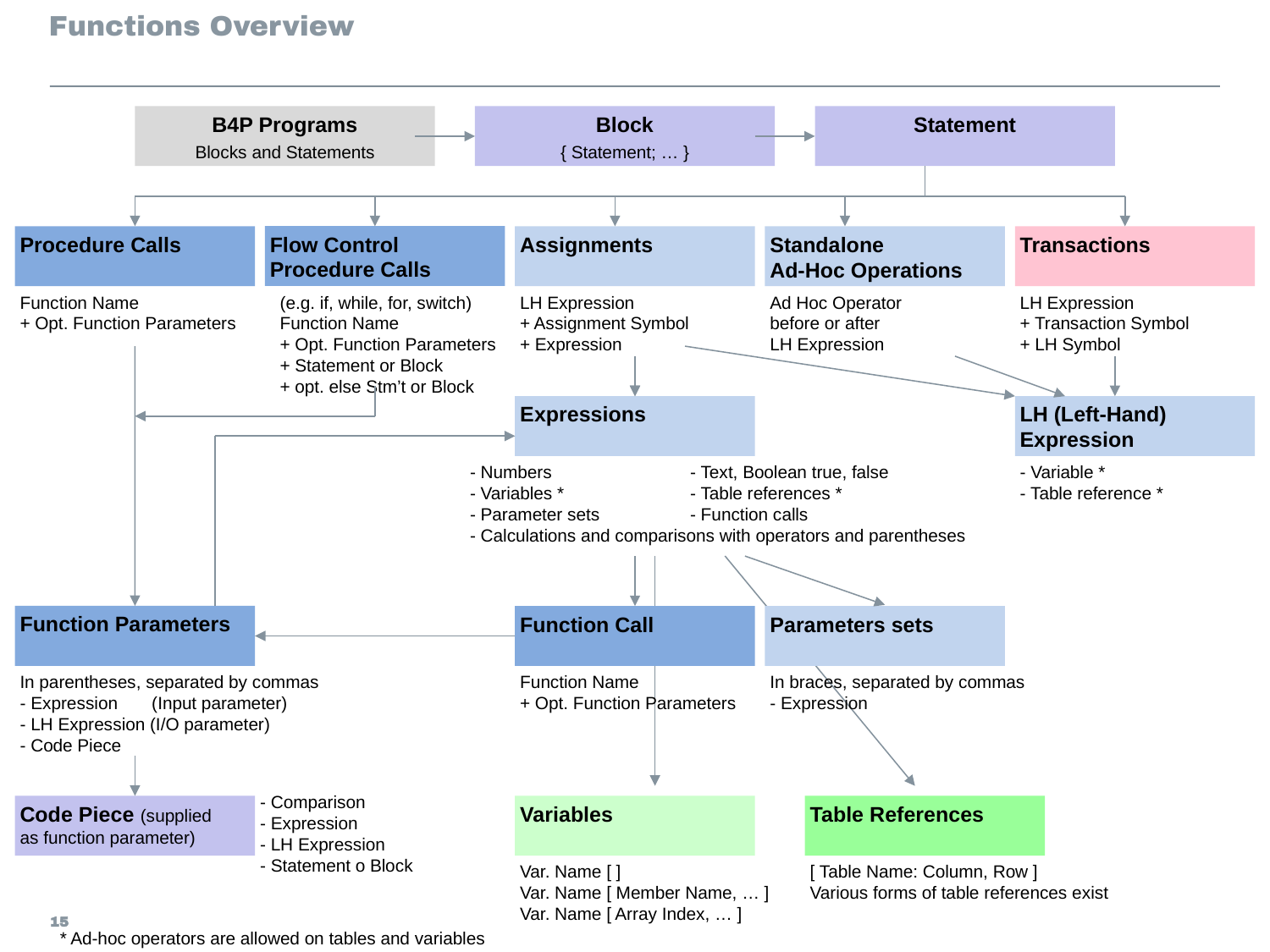

# Functions Overview
B4P Programs
Block
Statement
{ Statement; … }
Blocks and Statements
Flow Control
Procedure Calls
Procedure Calls
Assignments
Standalone
Ad-Hoc Operations
Transactions
Function Name
+ Opt. Function Parameters
(e.g. if, while, for, switch)
Function Name
+ Opt. Function Parameters
+ Statement or Block
+ opt. else Stm’t or Block
LH Expression
+ Assignment Symbol
+ Expression
Ad Hoc Operator
before or after
LH Expression
LH Expression
+ Transaction Symbol
+ LH Symbol
Expressions
LH (Left-Hand)
Expression
- Numbers
- Variables *
- Parameter sets
- Calculations and comparisons with operators and parentheses
- Text, Boolean true, false
- Table references *
- Function calls
- Variable *
- Table reference *
Function Parameters
Function Call
Parameters sets
In parentheses, separated by commas
- Expression 	 (Input parameter)
- LH Expression (I/O parameter)
- Code Piece
Function Name
+ Opt. Function Parameters
In braces, separated by commas
- Expression
- Comparison
- Expression
- LH Expression
- Statement o Block
Code Piece (supplied
as function parameter)
Variables
Table References
Var. Name [ ]
Var. Name [ Member Name, … ]
Var. Name [ Array Index, … ]
[ Table Name: Column, Row ]
Various forms of table references exist
* Ad-hoc operators are allowed on tables and variables